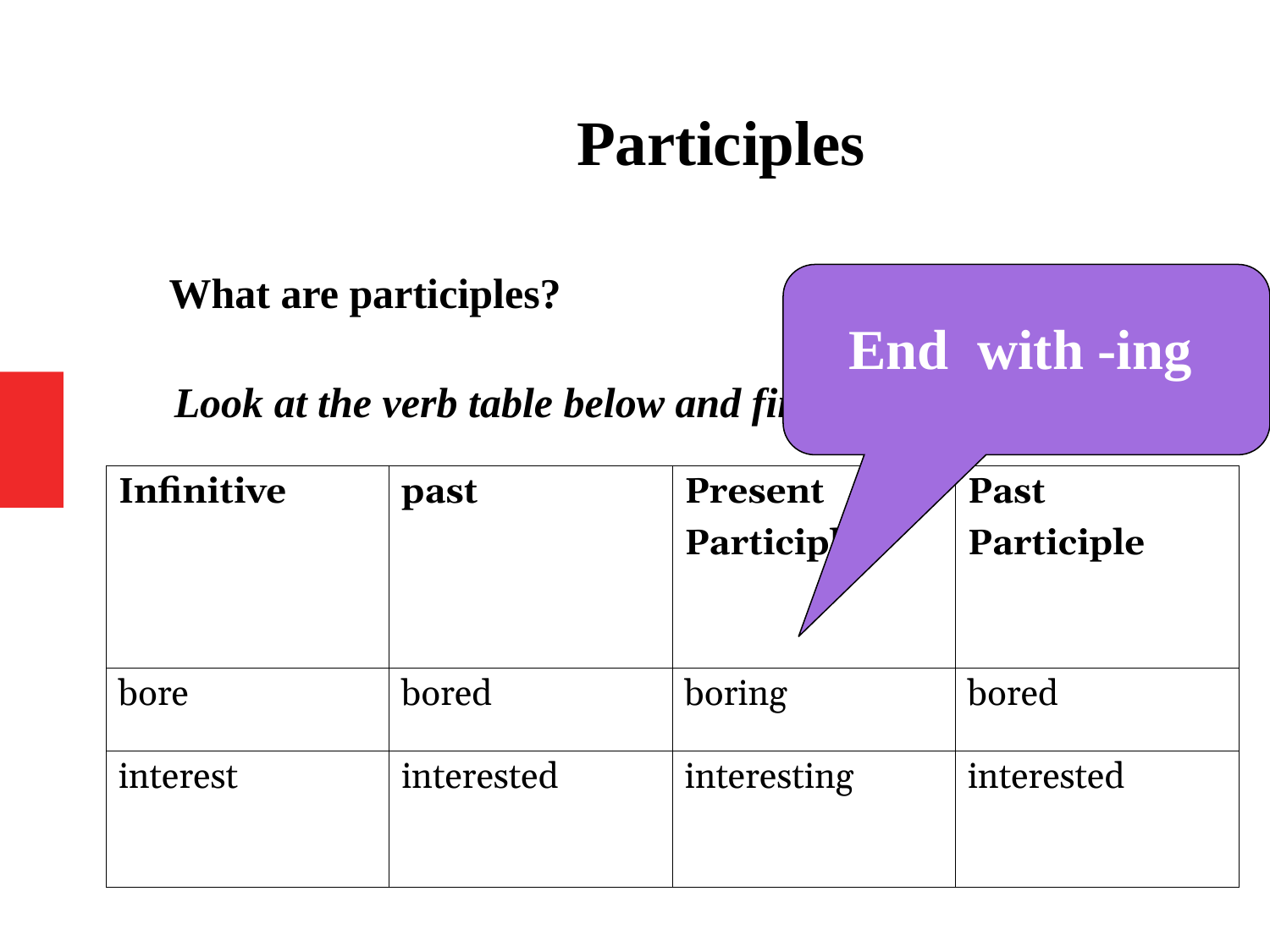

Participles
What are participles?

End  with -ing
Look at the verb table below and find out the answers.
| Infinitive | past | Present Participle | Past Participle |
| --- | --- | --- | --- |
| bore | bored | boring | bored |
| interest | interested | interesting | interested |